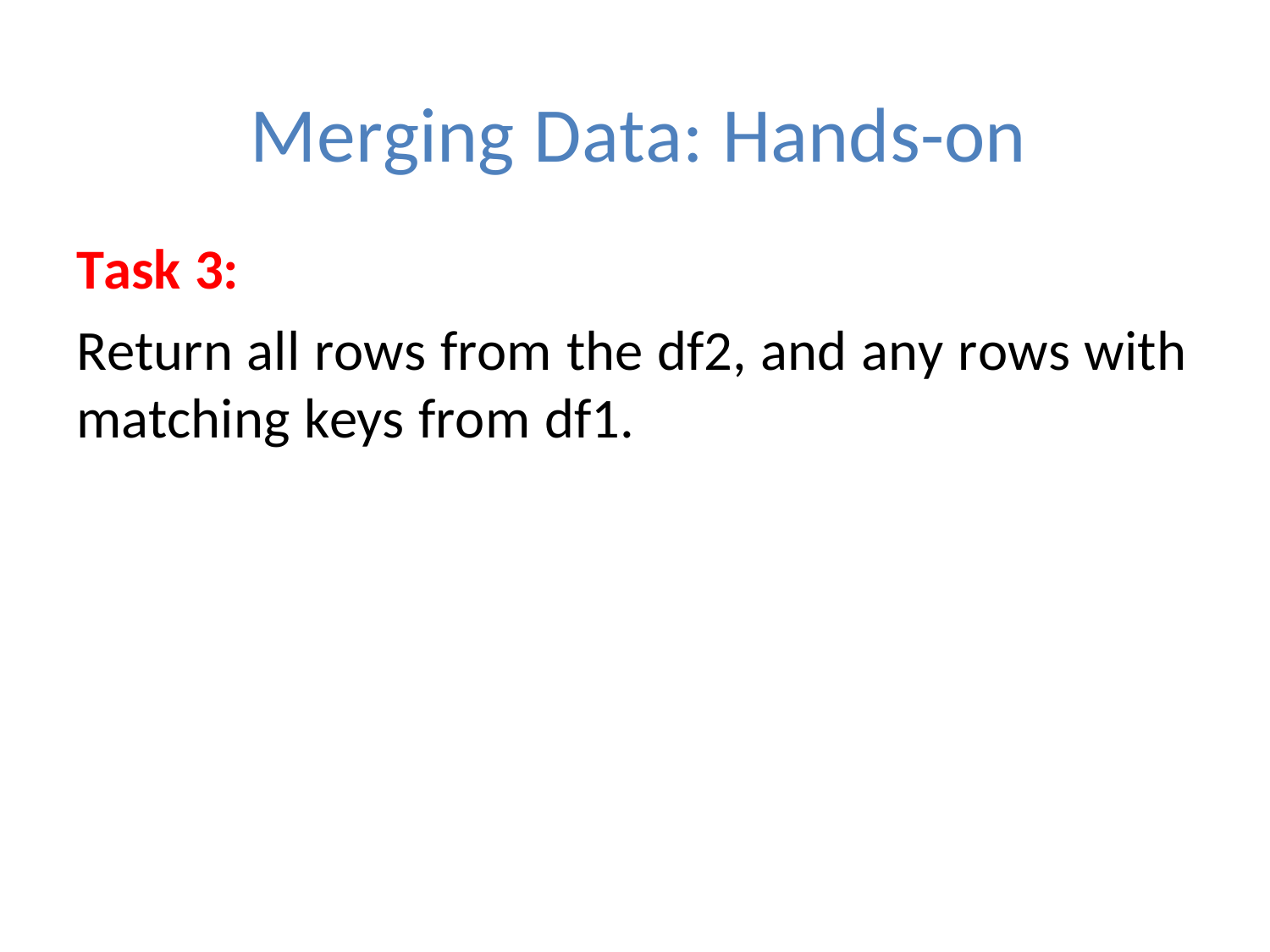

# Merging Data: Hands-on
Task 3:
Return all rows from the df2, and any rows with matching keys from df1.